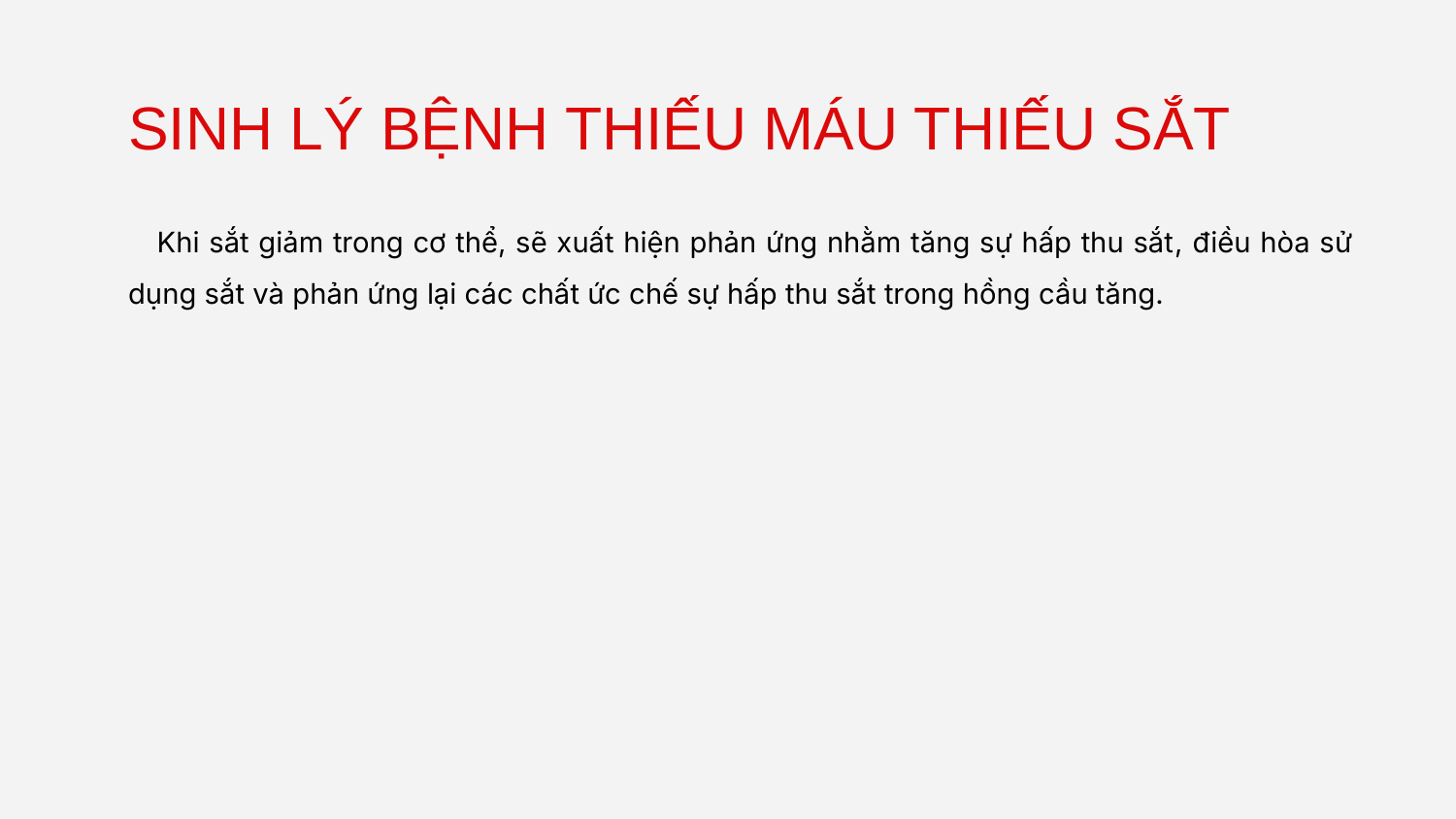

# SINH LÝ BỆNH THIẾU MÁU THIẾU SẮT
Khi sắt giảm trong cơ thể, sẽ xuất hiện phản ứng nhằm tăng sự hấp thu sắt, điều hòa sử dụng sắt và phản ứng lại các chất ức chế sự hấp thu sắt trong hồng cầu tăng.